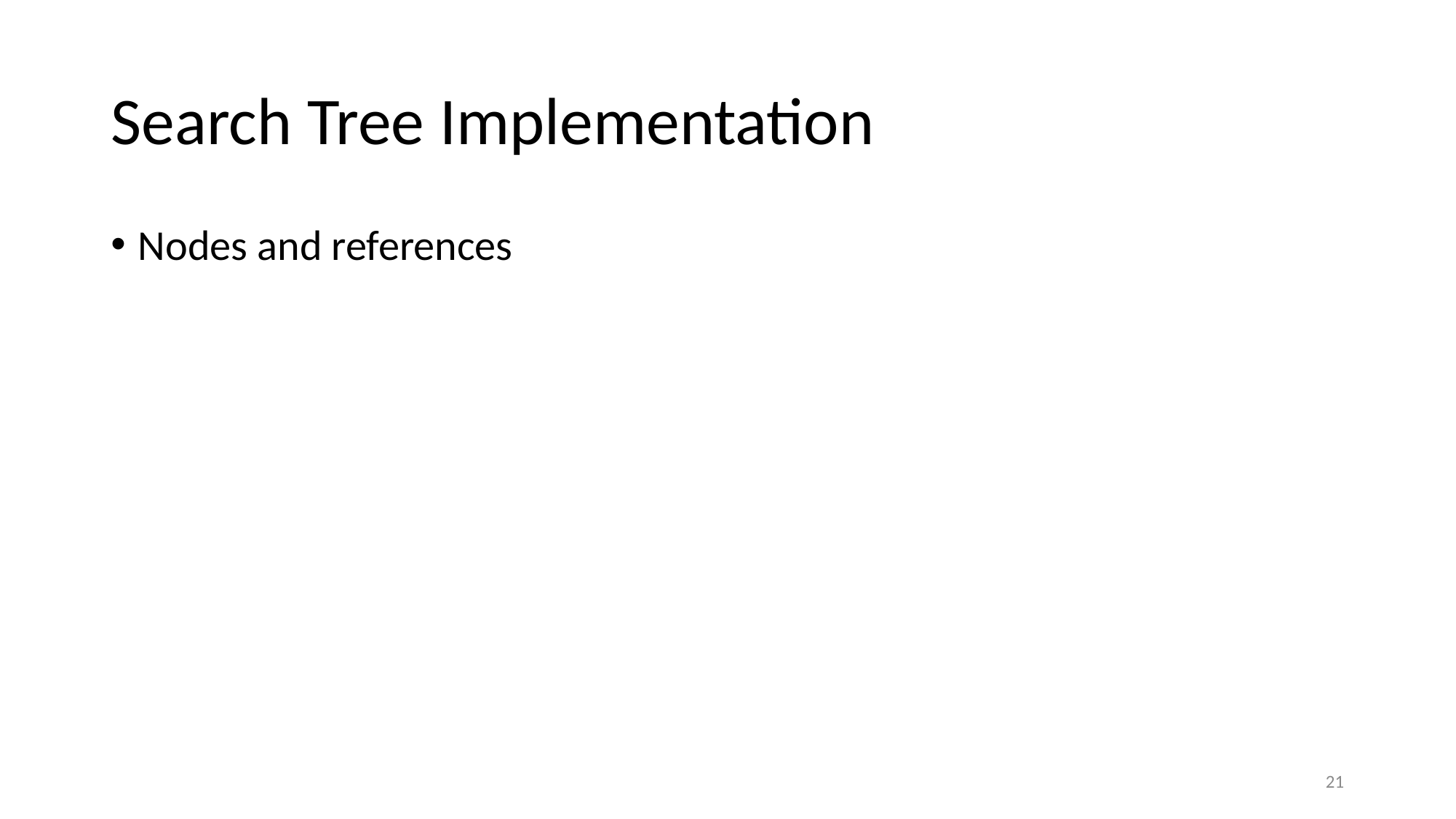

# Search Tree Implementation
Nodes and references
21